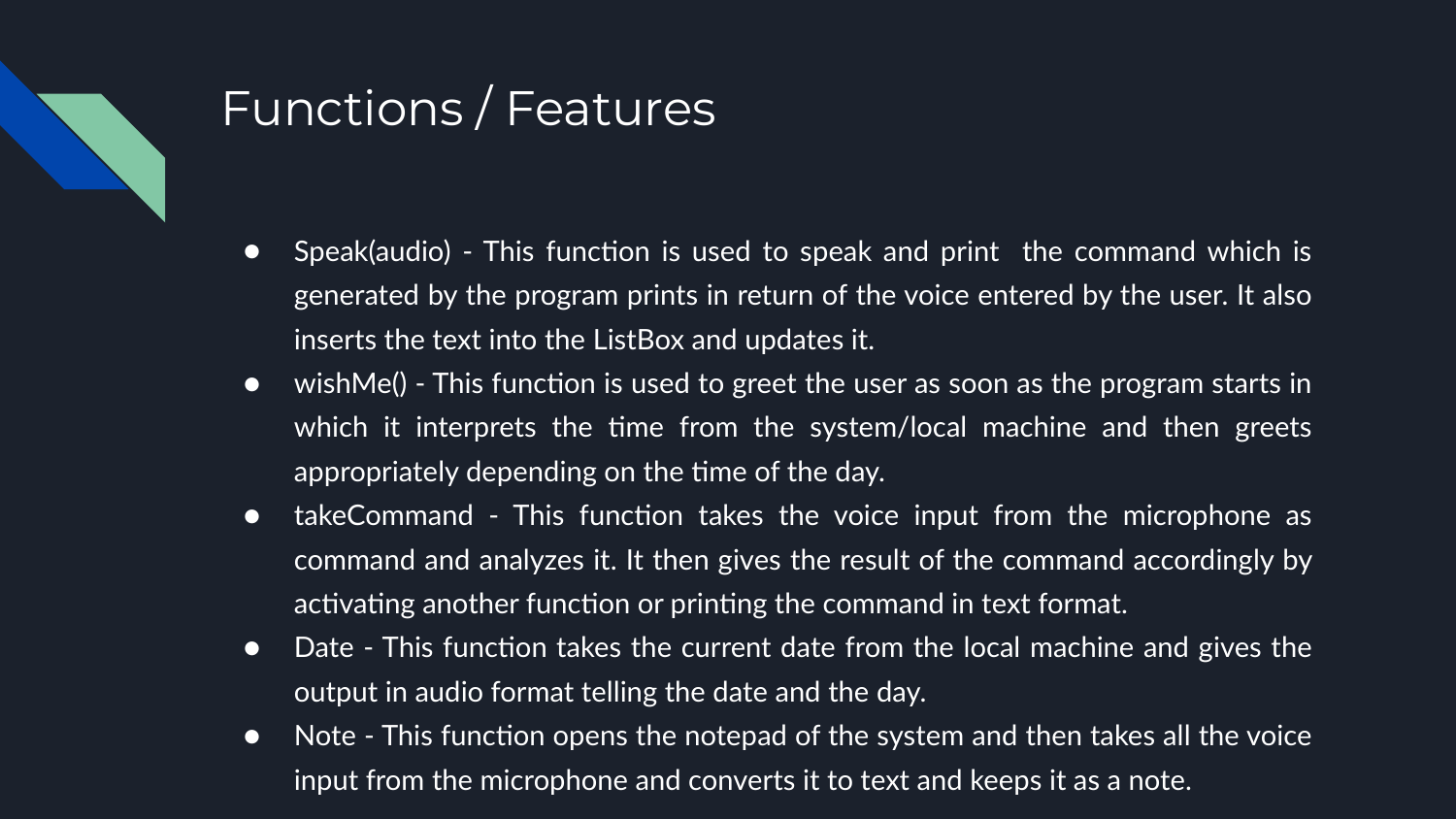

# Functions / Features
Speak(audio) - This function is used to speak and print  the command which is generated by the program prints in return of the voice entered by the user. It also inserts the text into the ListBox and updates it.
wishMe() - This function is used to greet the user as soon as the program starts in which it interprets the time from the system/local machine and then greets appropriately depending on the time of the day.
takeCommand - This function takes the voice input from the microphone as command and analyzes it. It then gives the result of the command accordingly by activating another function or printing the command in text format.
Date - This function takes the current date from the local machine and gives the output in audio format telling the date and the day.
Note - This function opens the notepad of the system and then takes all the voice input from the microphone and converts it to text and keeps it as a note.